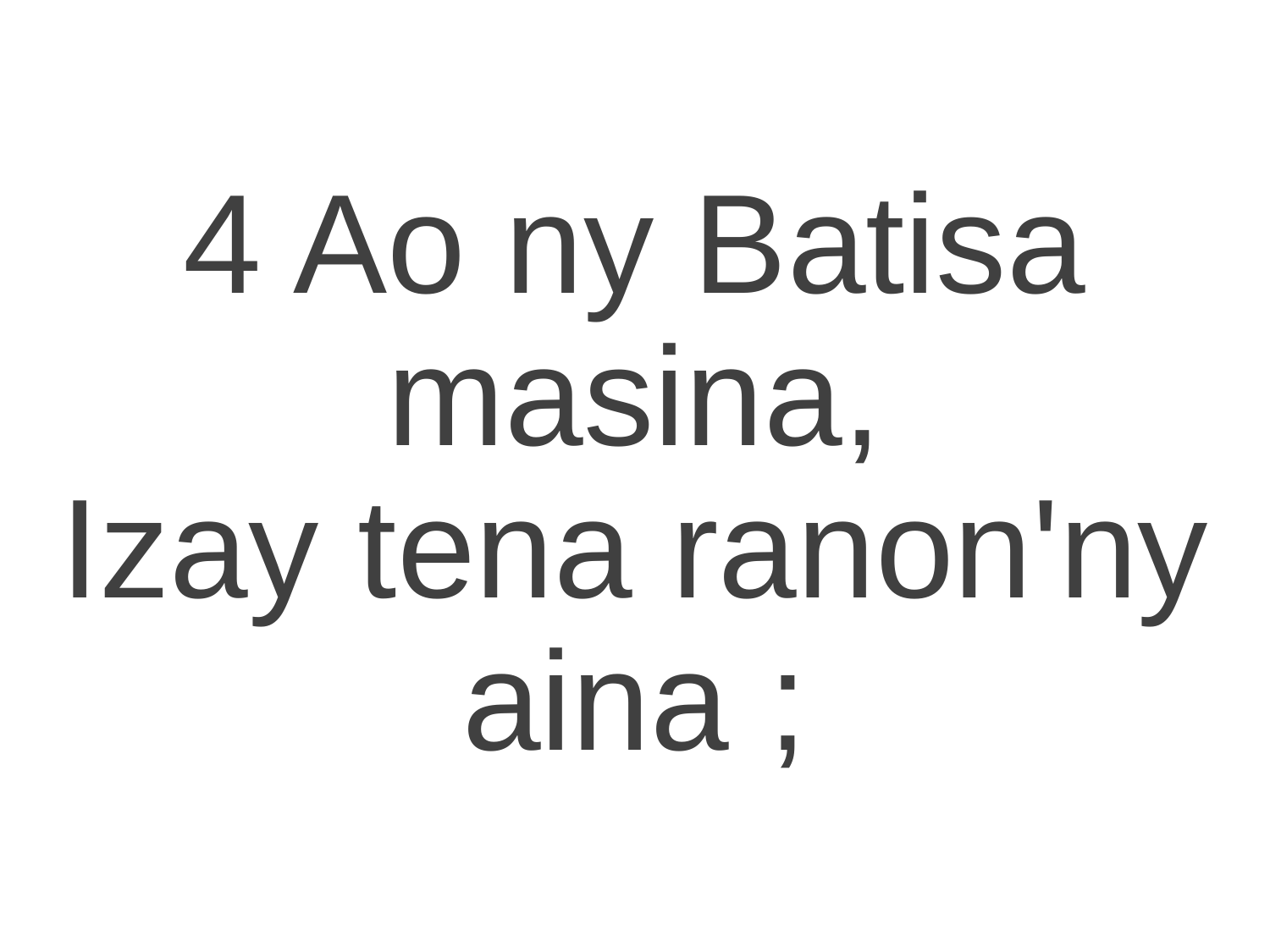

4 Ao ny Batisa masina,
Izay tena ranon'ny aina ;